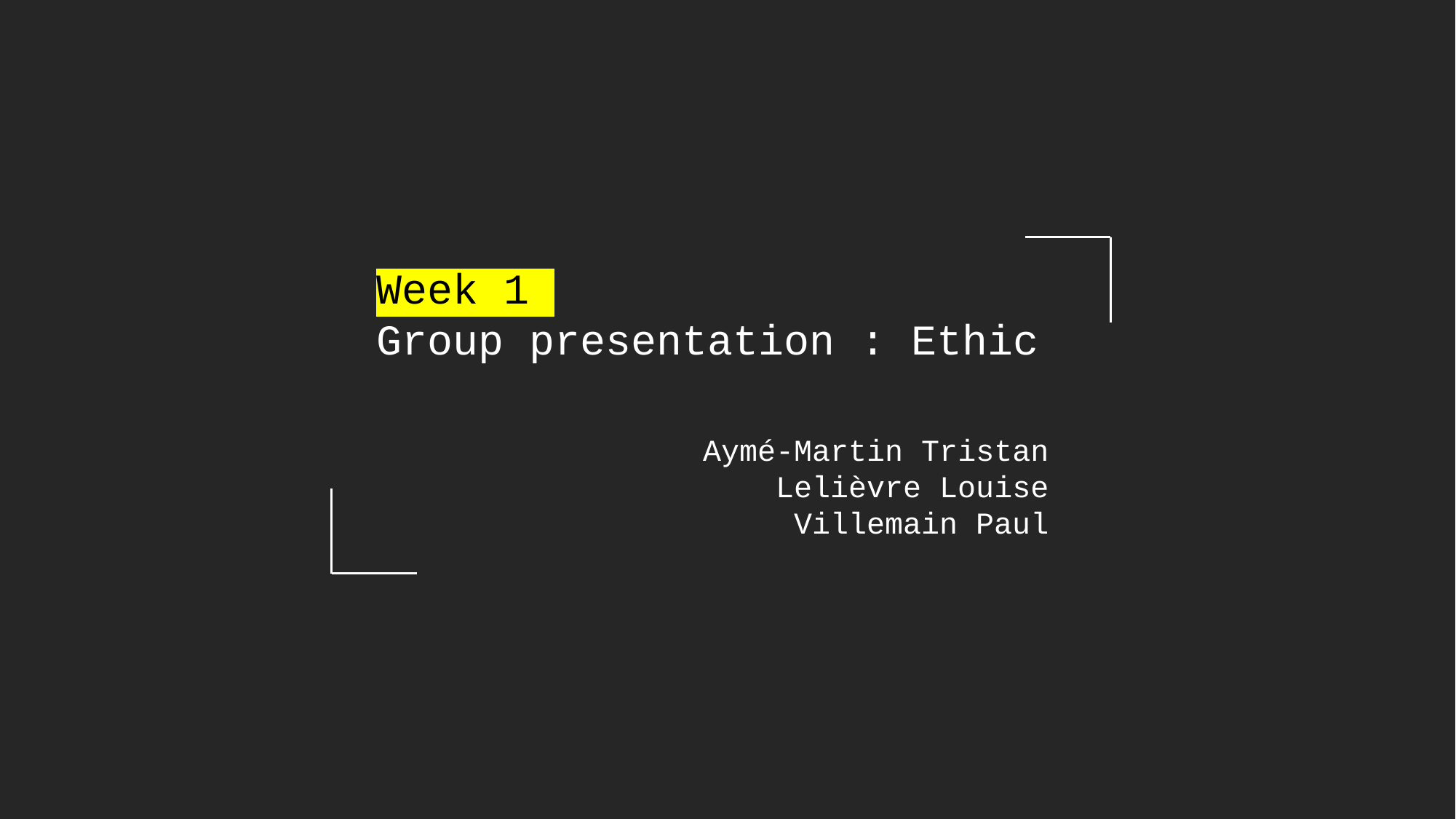

Week 1
Group presentation : Ethic

Aymé-Martin Tristan
Lelièvre Louise
Villemain Paul